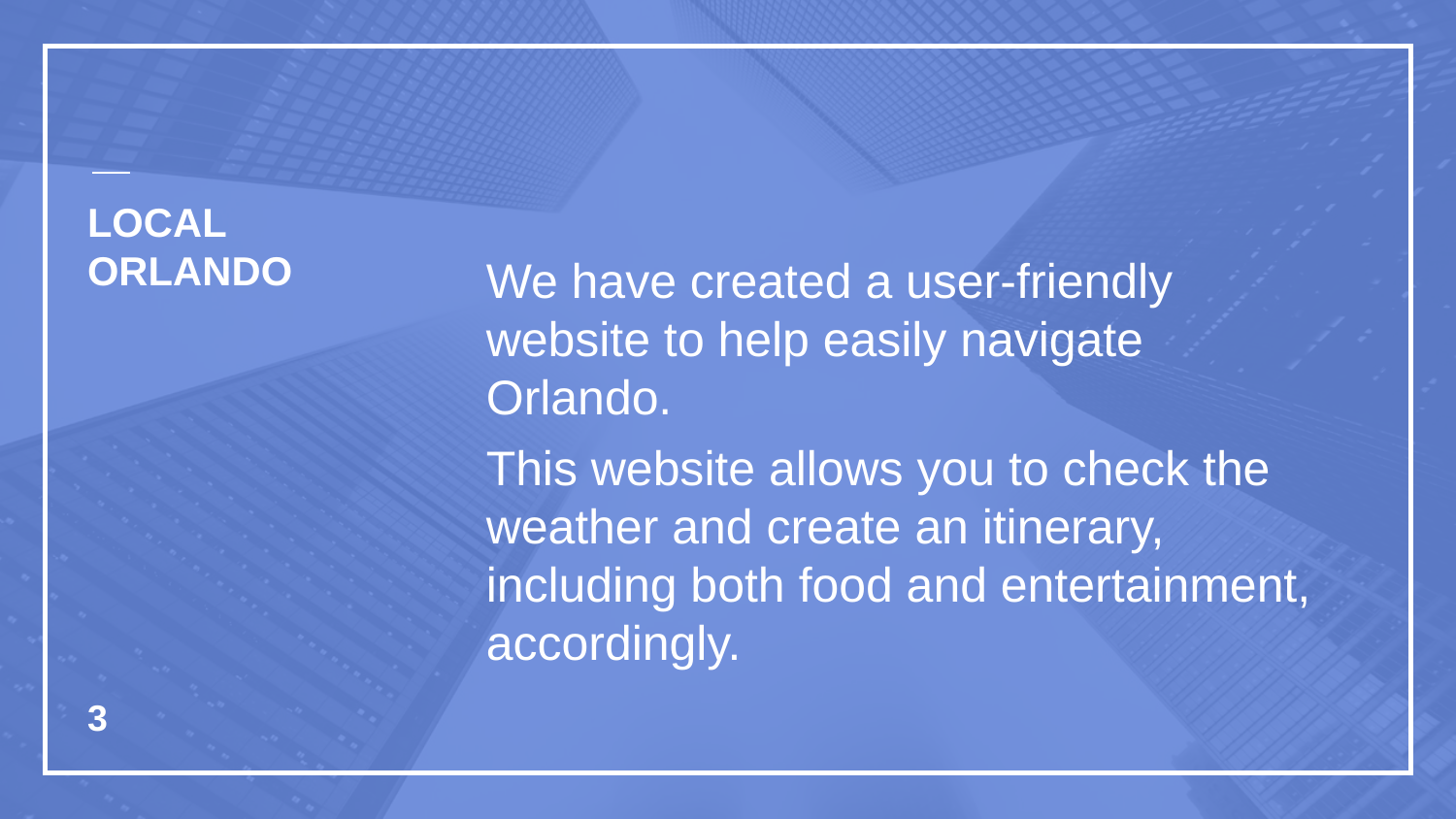

# LOCAL ORLANDO
We have created a user-friendly website to help easily navigate Orlando.
This website allows you to check the weather and create an itinerary, including both food and entertainment, accordingly.
3